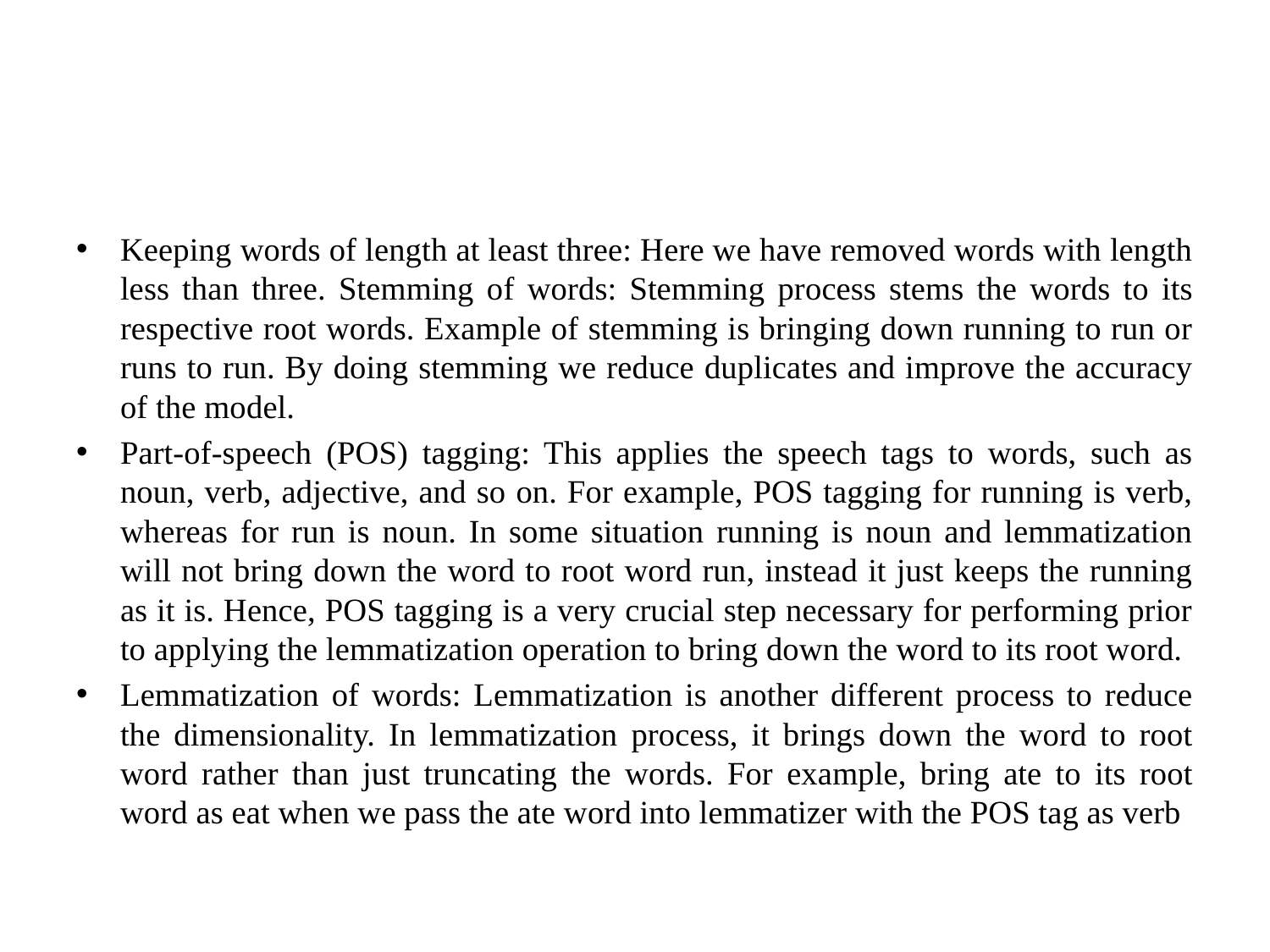

#
Keeping words of length at least three: Here we have removed words with length less than three. Stemming of words: Stemming process stems the words to its respective root words. Example of stemming is bringing down running to run or runs to run. By doing stemming we reduce duplicates and improve the accuracy of the model.
Part-of-speech (POS) tagging: This applies the speech tags to words, such as noun, verb, adjective, and so on. For example, POS tagging for running is verb, whereas for run is noun. In some situation running is noun and lemmatization will not bring down the word to root word run, instead it just keeps the running as it is. Hence, POS tagging is a very crucial step necessary for performing prior to applying the lemmatization operation to bring down the word to its root word.
Lemmatization of words: Lemmatization is another different process to reduce the dimensionality. In lemmatization process, it brings down the word to root word rather than just truncating the words. For example, bring ate to its root word as eat when we pass the ate word into lemmatizer with the POS tag as verb